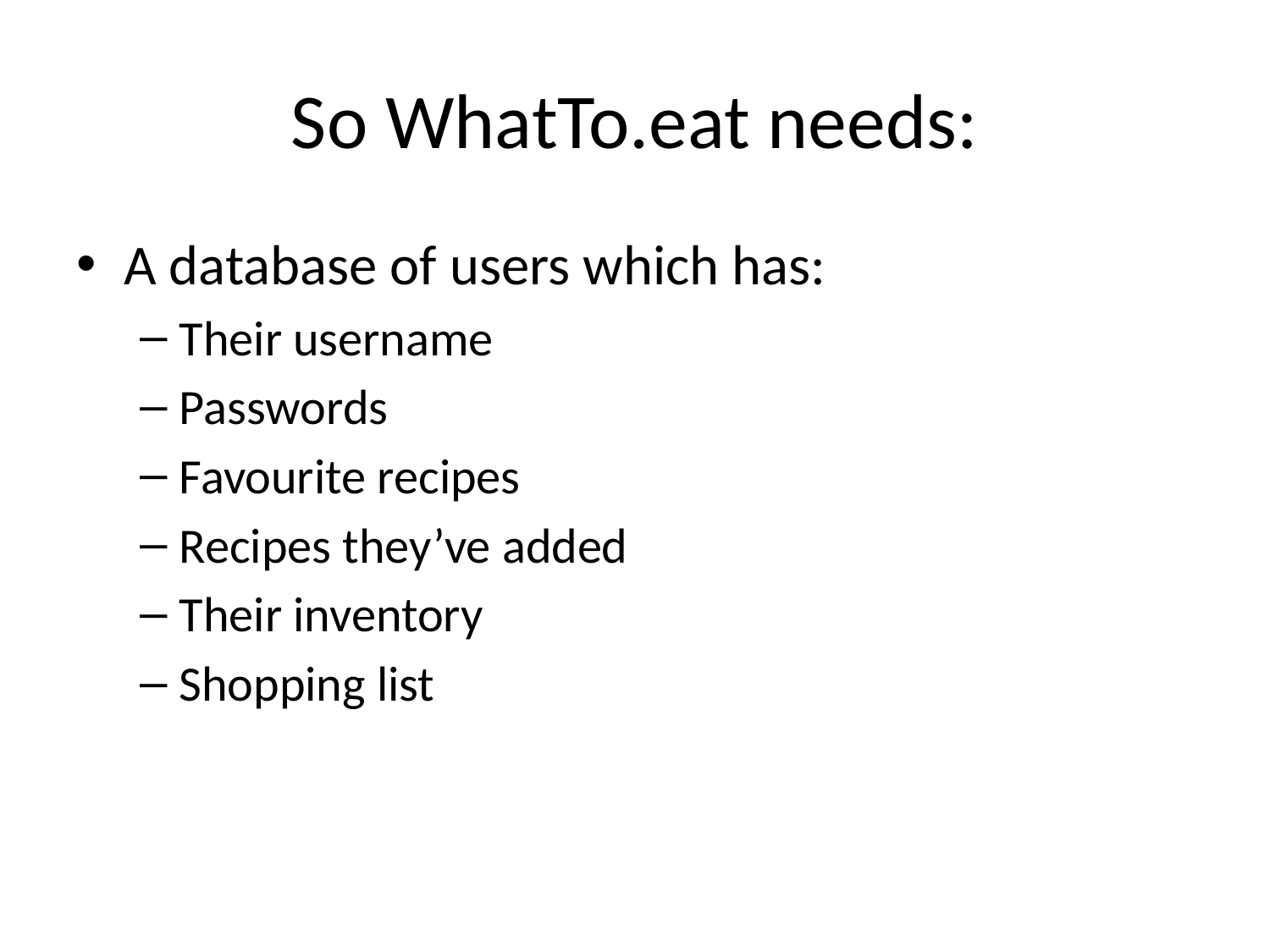

# So WhatTo.eat needs:
A database of users which has:
Their username
Passwords
Favourite recipes
Recipes they’ve added
Their inventory
Shopping list